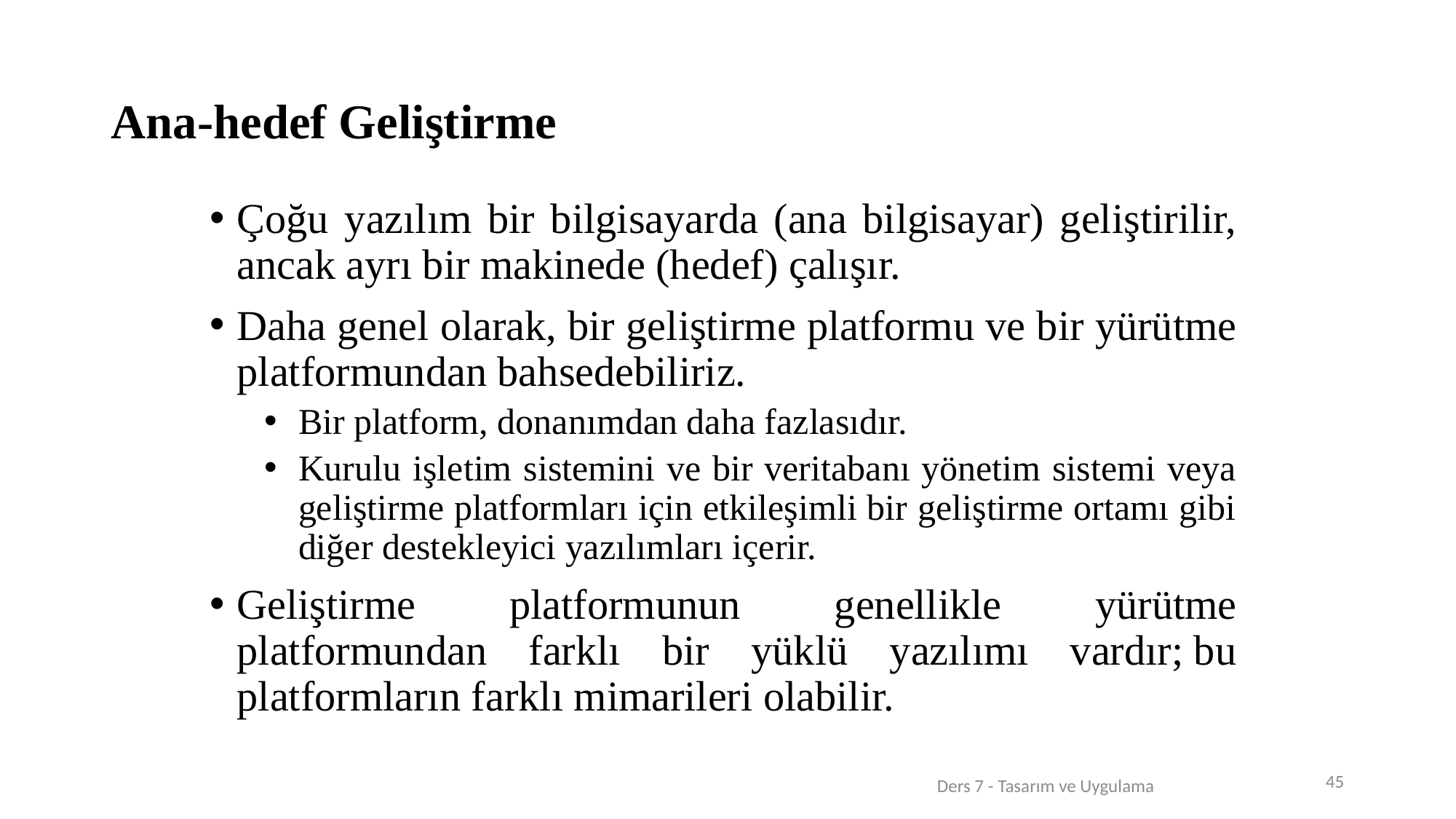

# Ana-hedef Geliştirme
Çoğu yazılım bir bilgisayarda (ana bilgisayar) geliştirilir, ancak ayrı bir makinede (hedef) çalışır.
Daha genel olarak, bir geliştirme platformu ve bir yürütme platformundan bahsedebiliriz.
Bir platform, donanımdan daha fazlasıdır.
Kurulu işletim sistemini ve bir veritabanı yönetim sistemi veya geliştirme platformları için etkileşimli bir geliştirme ortamı gibi diğer destekleyici yazılımları içerir.
Geliştirme platformunun genellikle yürütme platformundan farklı bir yüklü yazılımı vardır; bu platformların farklı mimarileri olabilir.
45
Ders 7 - Tasarım ve Uygulama